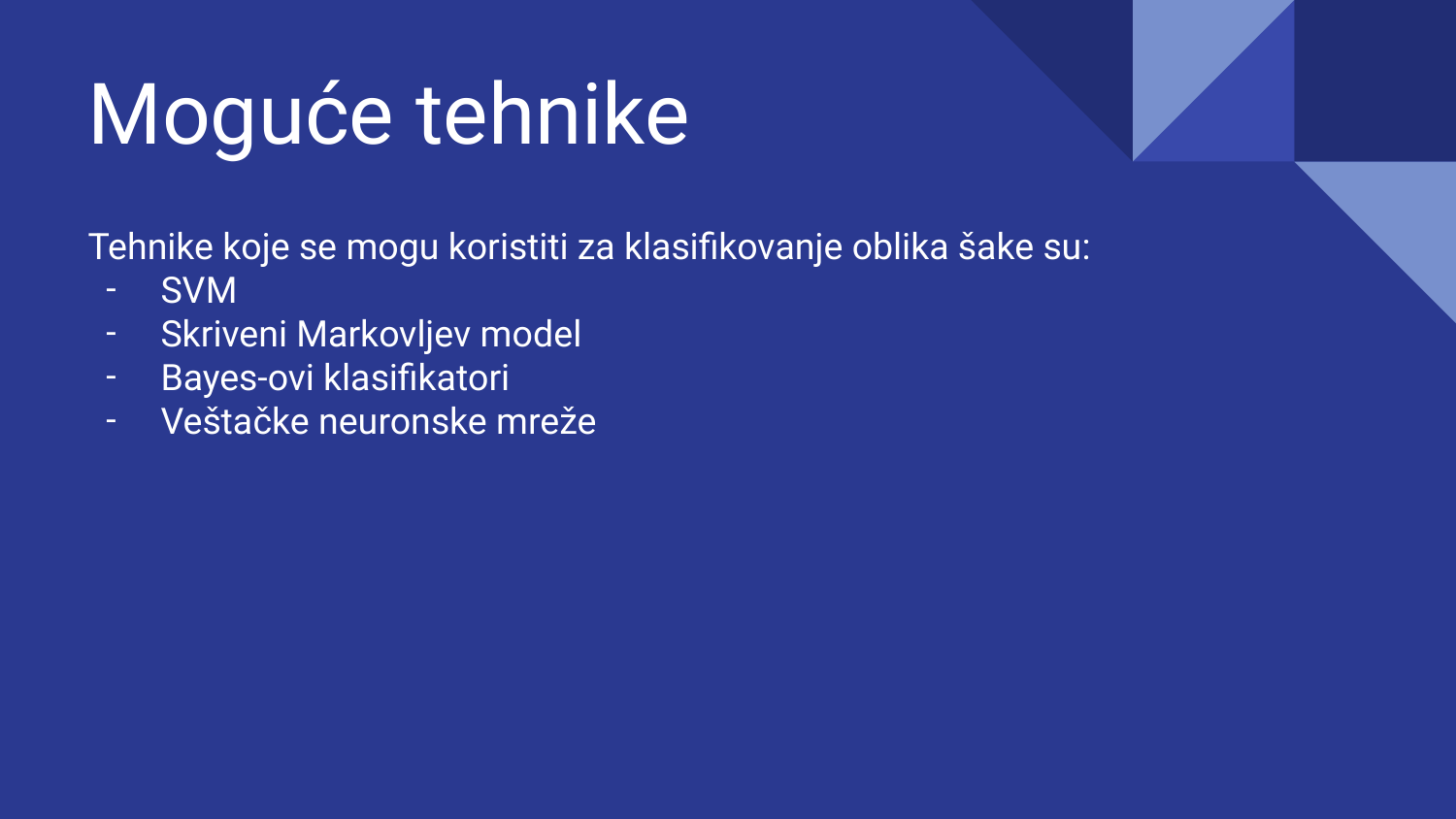

# Moguće tehnike
Tehnike koje se mogu koristiti za klasifikovanje oblika šake su:
SVM
Skriveni Markovljev model
Bayes-ovi klasifikatori
Veštačke neuronske mreže